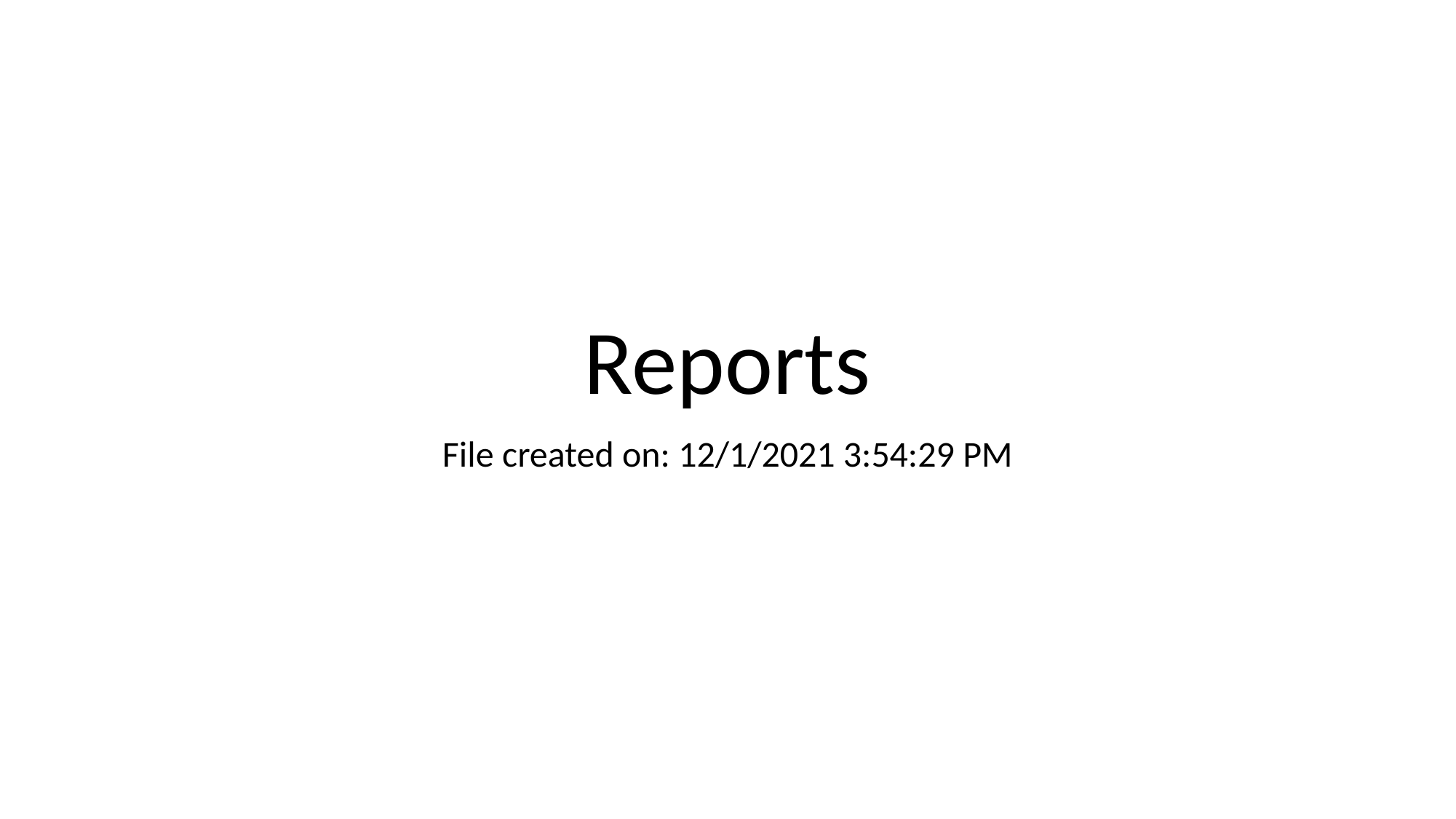

# Reports
File created on: 12/1/2021 3:54:29 PM